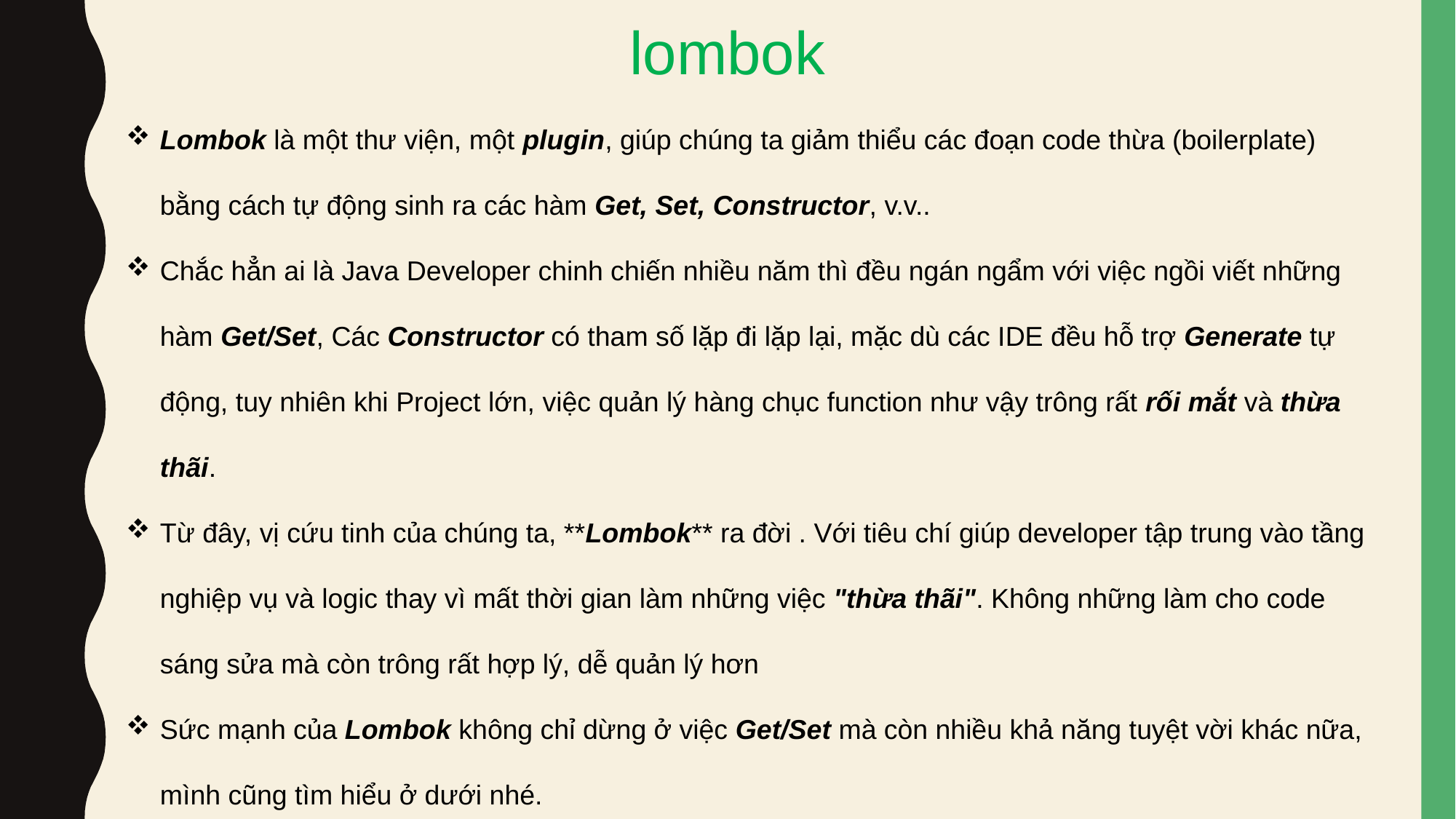

lombok
Lombok là một thư viện, một plugin, giúp chúng ta giảm thiểu các đoạn code thừa (boilerplate) bằng cách tự động sinh ra các hàm Get, Set, Constructor, v.v..
Chắc hẳn ai là Java Developer chinh chiến nhiều năm thì đều ngán ngẩm với việc ngồi viết những hàm Get/Set, Các Constructor có tham số lặp đi lặp lại, mặc dù các IDE đều hỗ trợ Generate tự động, tuy nhiên khi Project lớn, việc quản lý hàng chục function như vậy trông rất rối mắt và thừa thãi.
Từ đây, vị cứu tinh của chúng ta, **Lombok** ra đời . Với tiêu chí giúp developer tập trung vào tầng nghiệp vụ và logic thay vì mất thời gian làm những việc "thừa thãi". Không những làm cho code sáng sửa mà còn trông rất hợp lý, dễ quản lý hơn
Sức mạnh của Lombok không chỉ dừng ở việc Get/Set mà còn nhiều khả năng tuyệt vời khác nữa, mình cũng tìm hiểu ở dưới nhé.